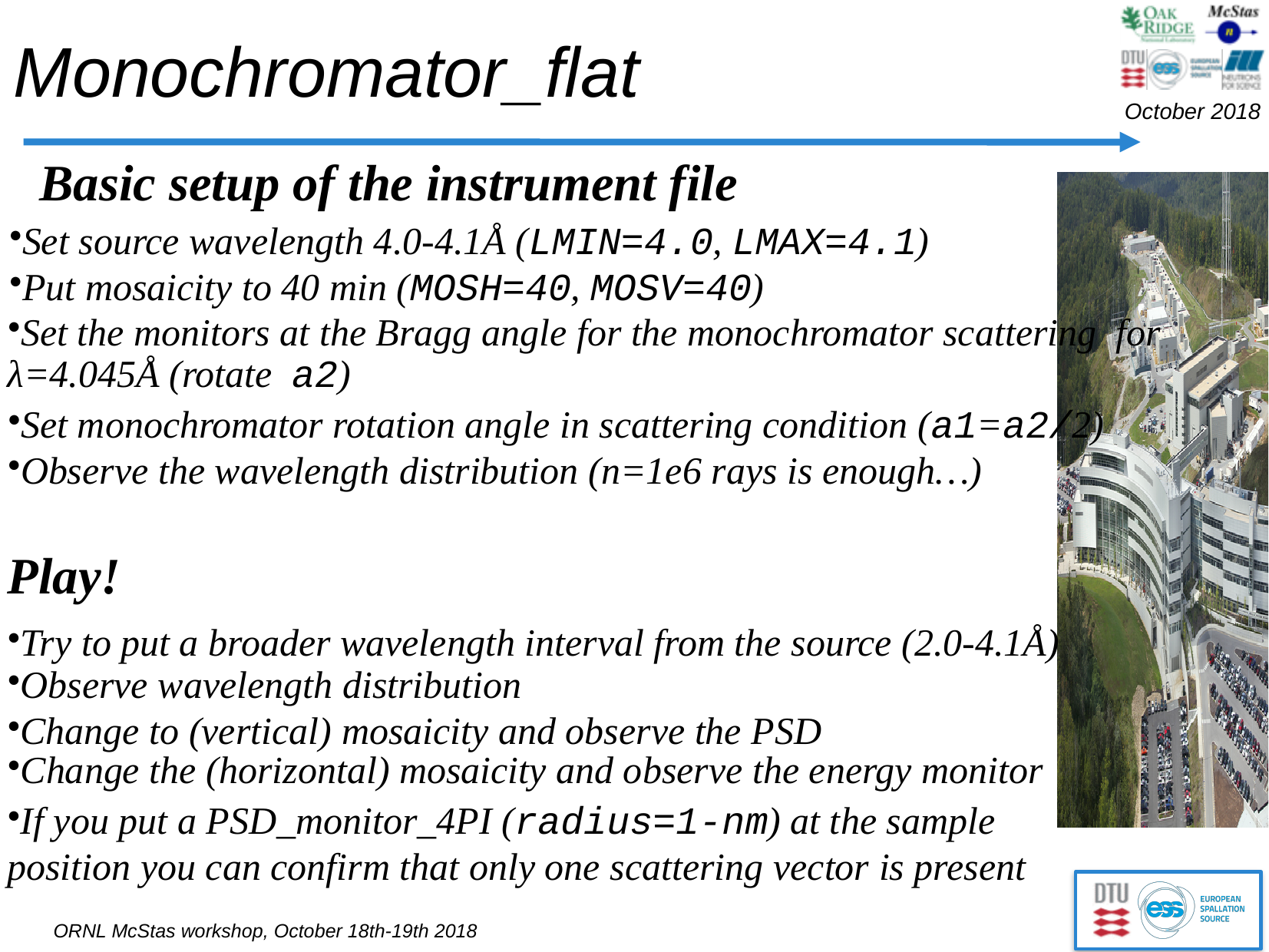

# Monochromator_flat
Basic setup of the instrument file
●Set source wavelength 4.0-4.1Å (LMIN=4.0, LMAX=4.1)
●Put mosaicity to 40 min (MOSH=40, MOSV=40)
●Set the monitors at the Bragg angle for the monochromator scattering  for λ=4.045Å (rotate  a2)
●Set monochromator rotation angle in scattering condition (a1=a2/2)
●Observe the wavelength distribution (n=1e6 rays is enough…)
Play!
●Try to put a broader wavelength interval from the source (2.0-4.1Å)
●Observe wavelength distribution
●Change to (vertical) mosaicity and observe the PSD
●Change the (horizontal) mosaicity and observe the energy monitor
●If you put a PSD_monitor_4PI (radius=1-nm) at the sample
position you can confirm that only one scattering vector is present
7